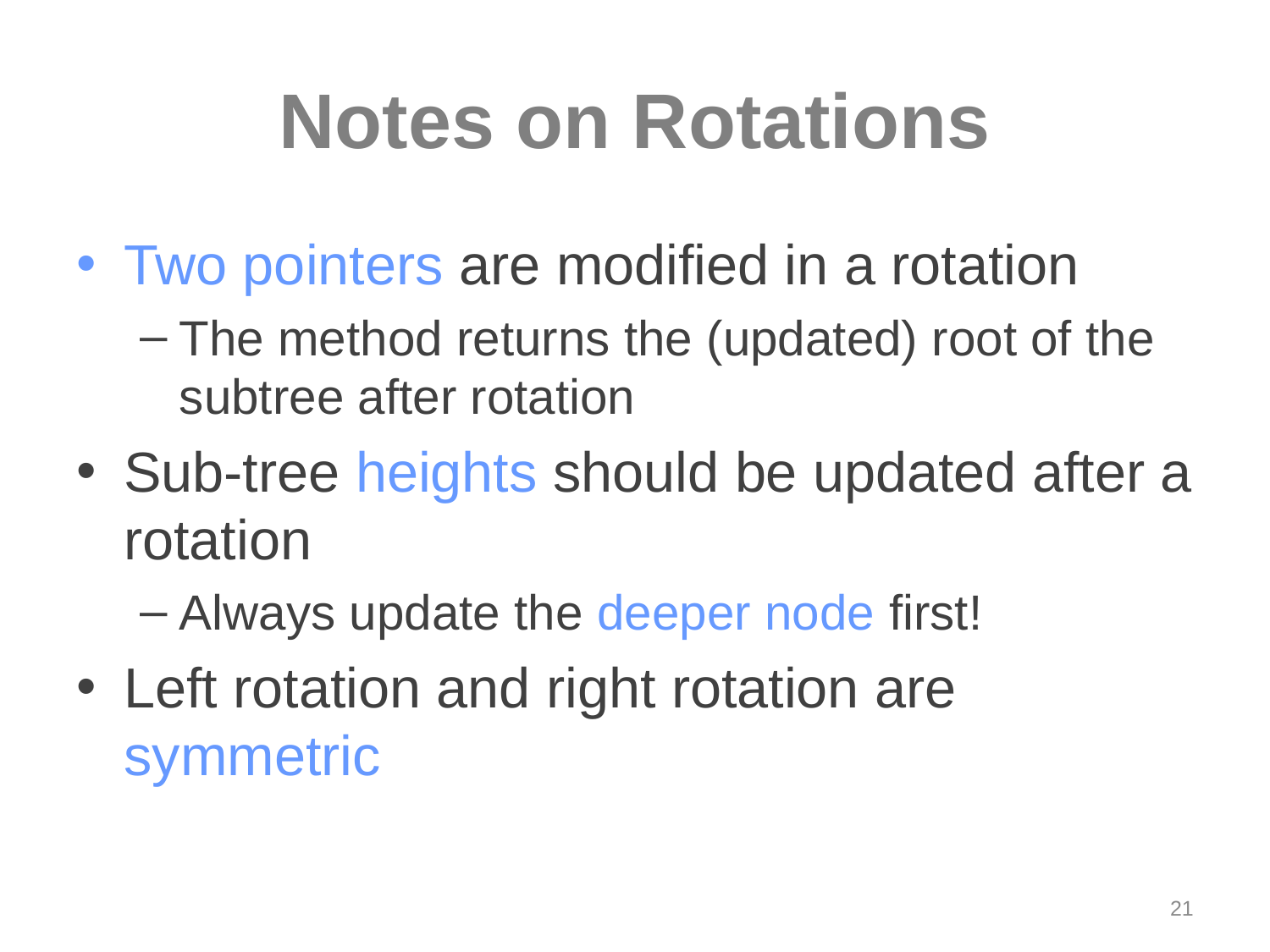

# Notes on Rotations
Two pointers are modified in a rotation
The method returns the (updated) root of the subtree after rotation
Sub-tree heights should be updated after a rotation
Always update the deeper node first!
Left rotation and right rotation are symmetric
21